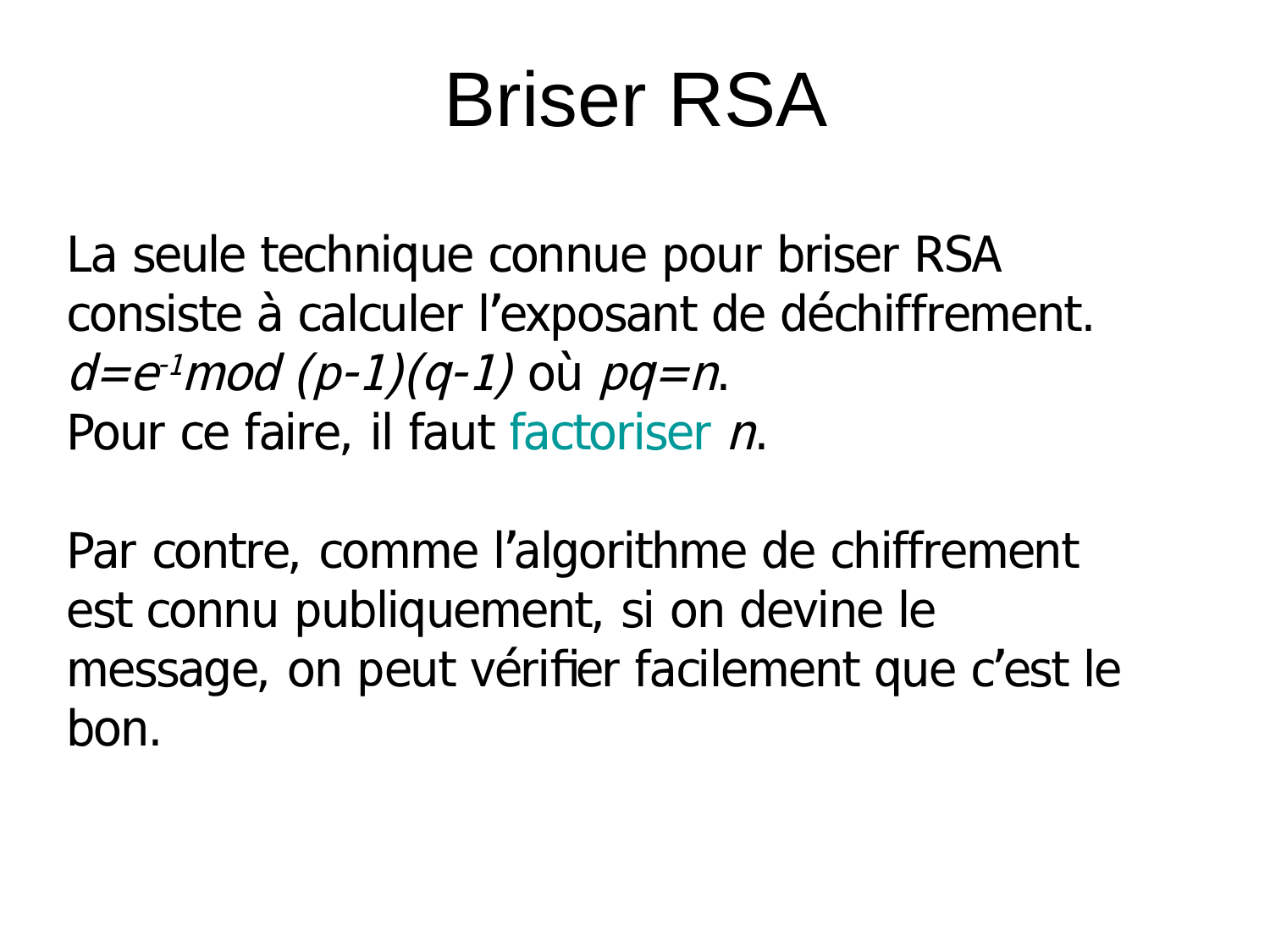

Briser RSA
La seule technique connue pour briser RSA consiste à calculer l’exposant de déchiffrement.
d=e-1mod (p-1)(q-1) où pq=n.
Pour ce faire, il faut factoriser n.

Par contre, comme l’algorithme de chiffrement est connu publiquement, si on devine le message, on peut vérifier facilement que c’est le bon.